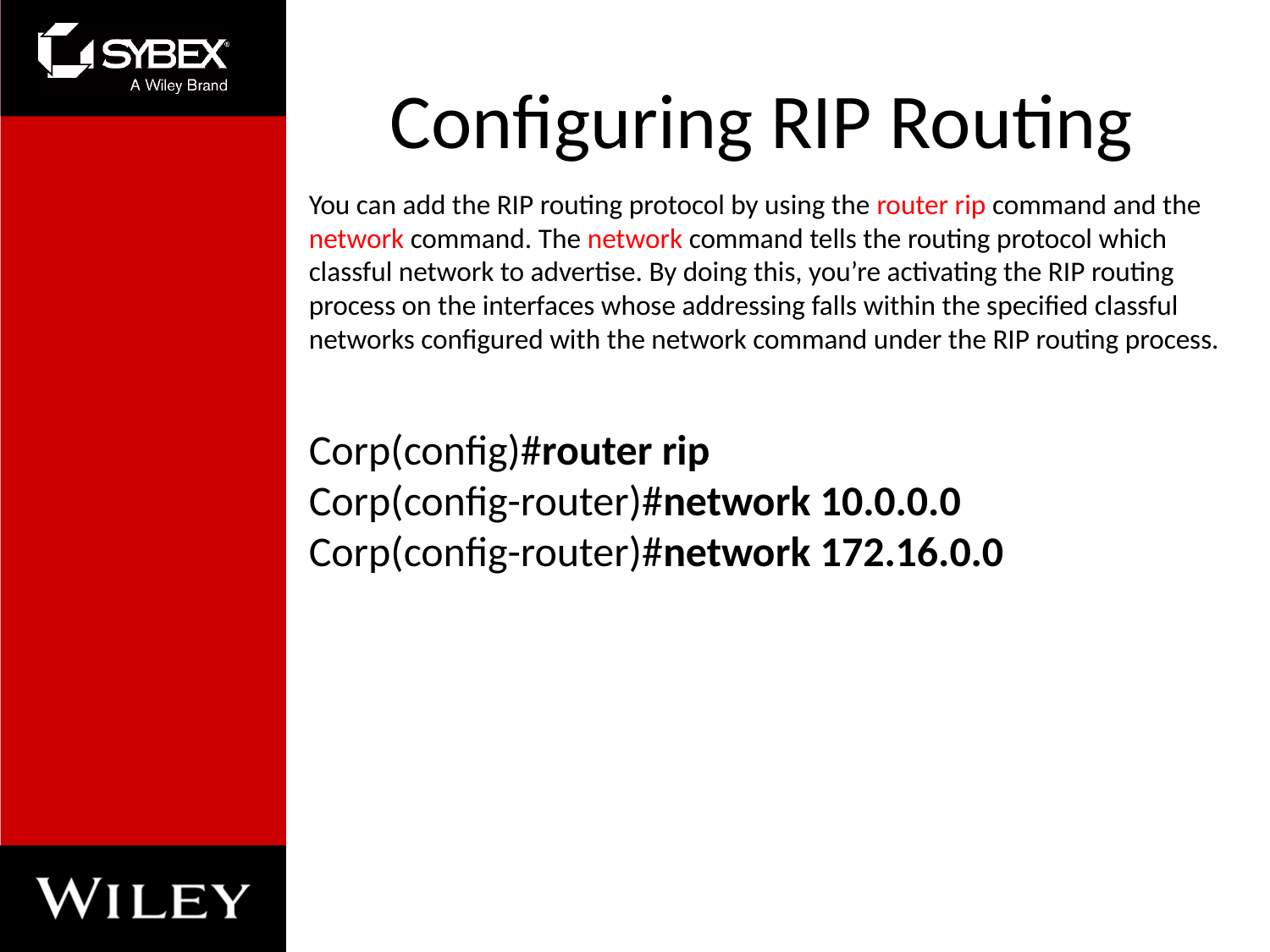

# Configuring RIP Routing
You can add the RIP routing protocol by using the router rip command and the network command. The network command tells the routing protocol which classful network to advertise. By doing this, you’re activating the RIP routing process on the interfaces whose addressing falls within the specified classful networks configured with the network command under the RIP routing process.

Corp(config)#router rip
Corp(config-router)#network 10.0.0.0
Corp(config-router)#network 172.16.0.0